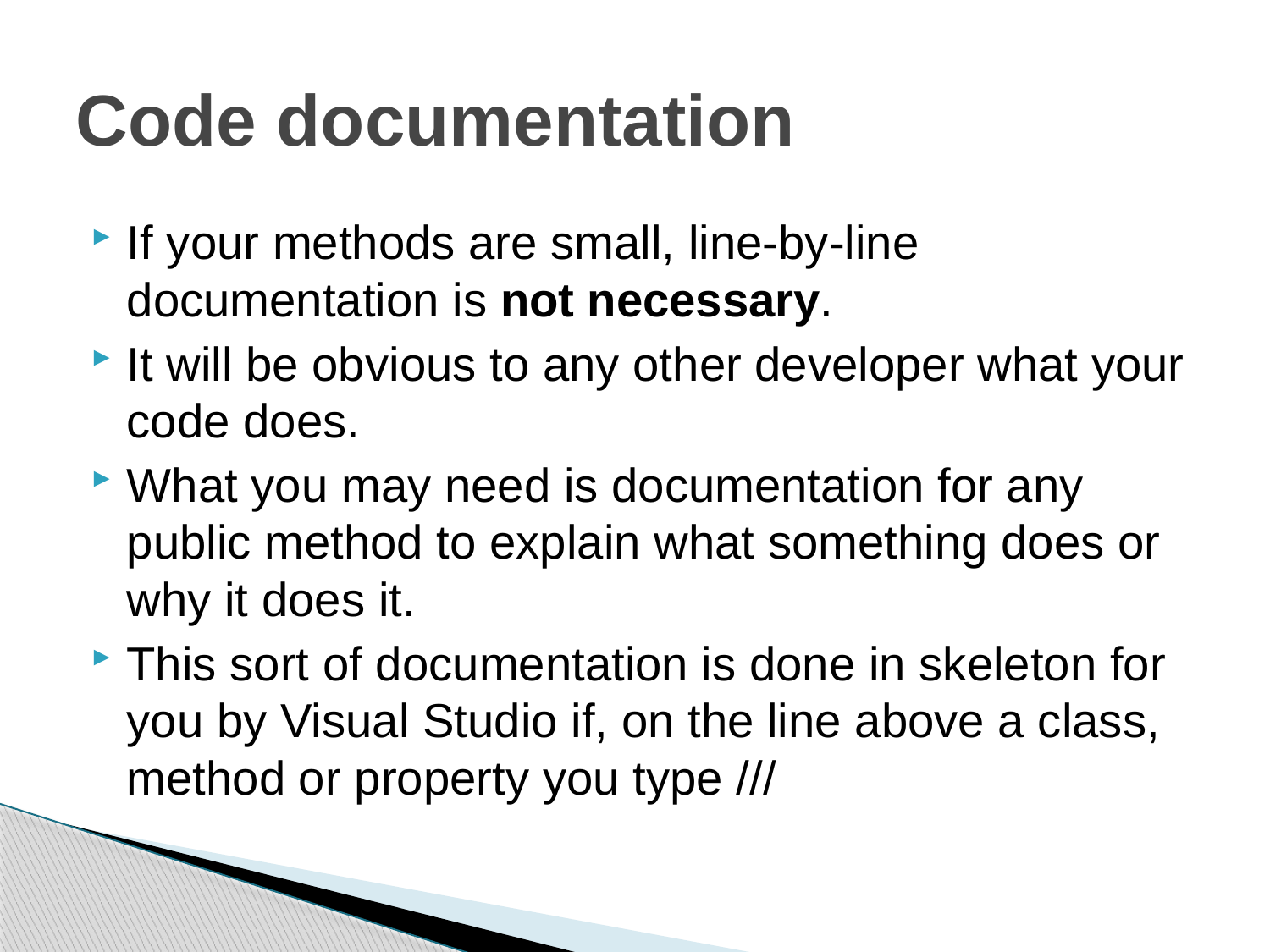

# Code documentation
If your methods are small, line-by-line documentation is not necessary.
It will be obvious to any other developer what your code does.
What you may need is documentation for any public method to explain what something does or why it does it.
This sort of documentation is done in skeleton for you by Visual Studio if, on the line above a class, method or property you type ///